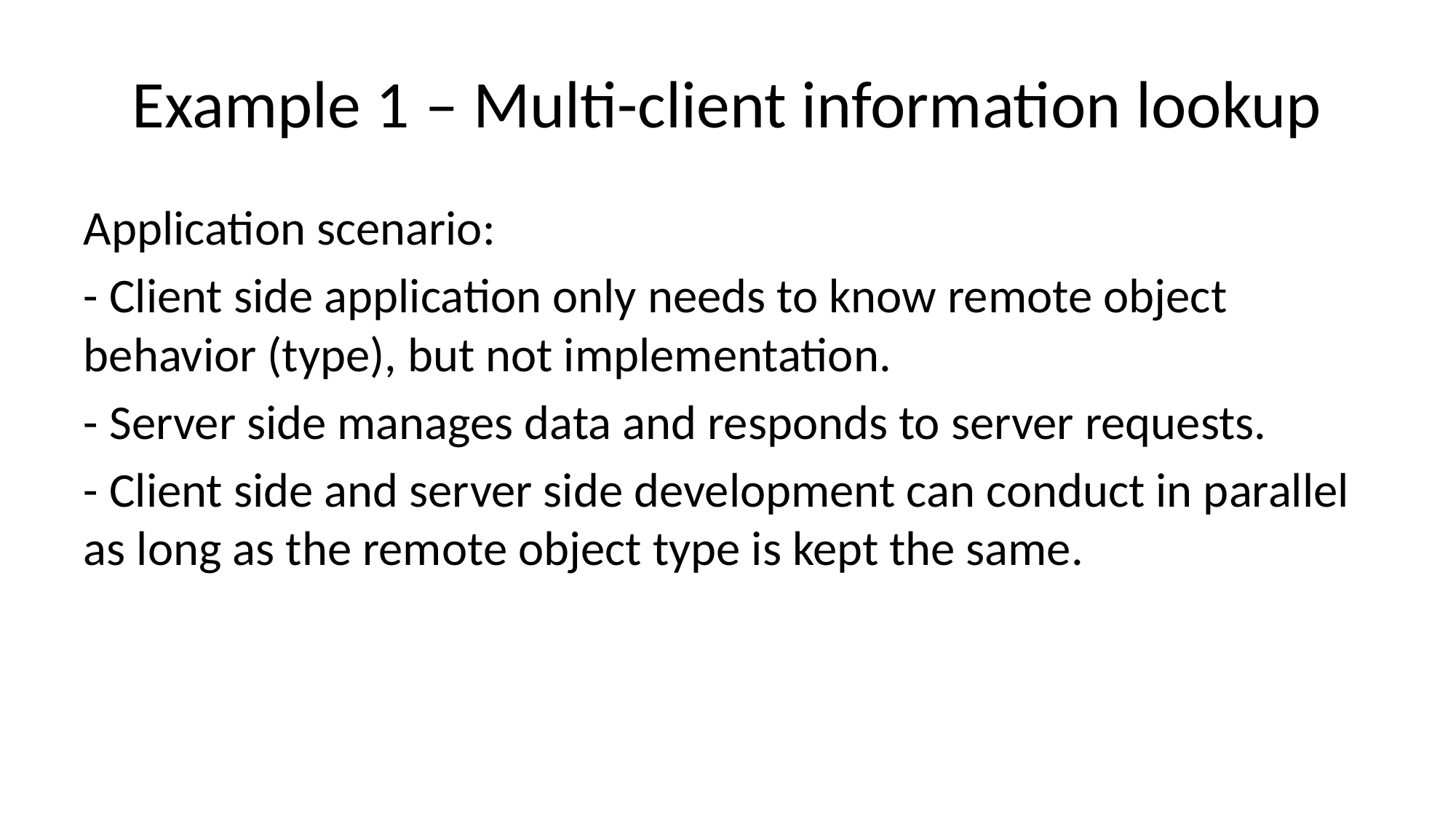

# Example 1 – Multi-client information lookup
Application scenario:
- Client side application only needs to know remote object behavior (type), but not implementation.
- Server side manages data and responds to server requests.
- Client side and server side development can conduct in parallel as long as the remote object type is kept the same.